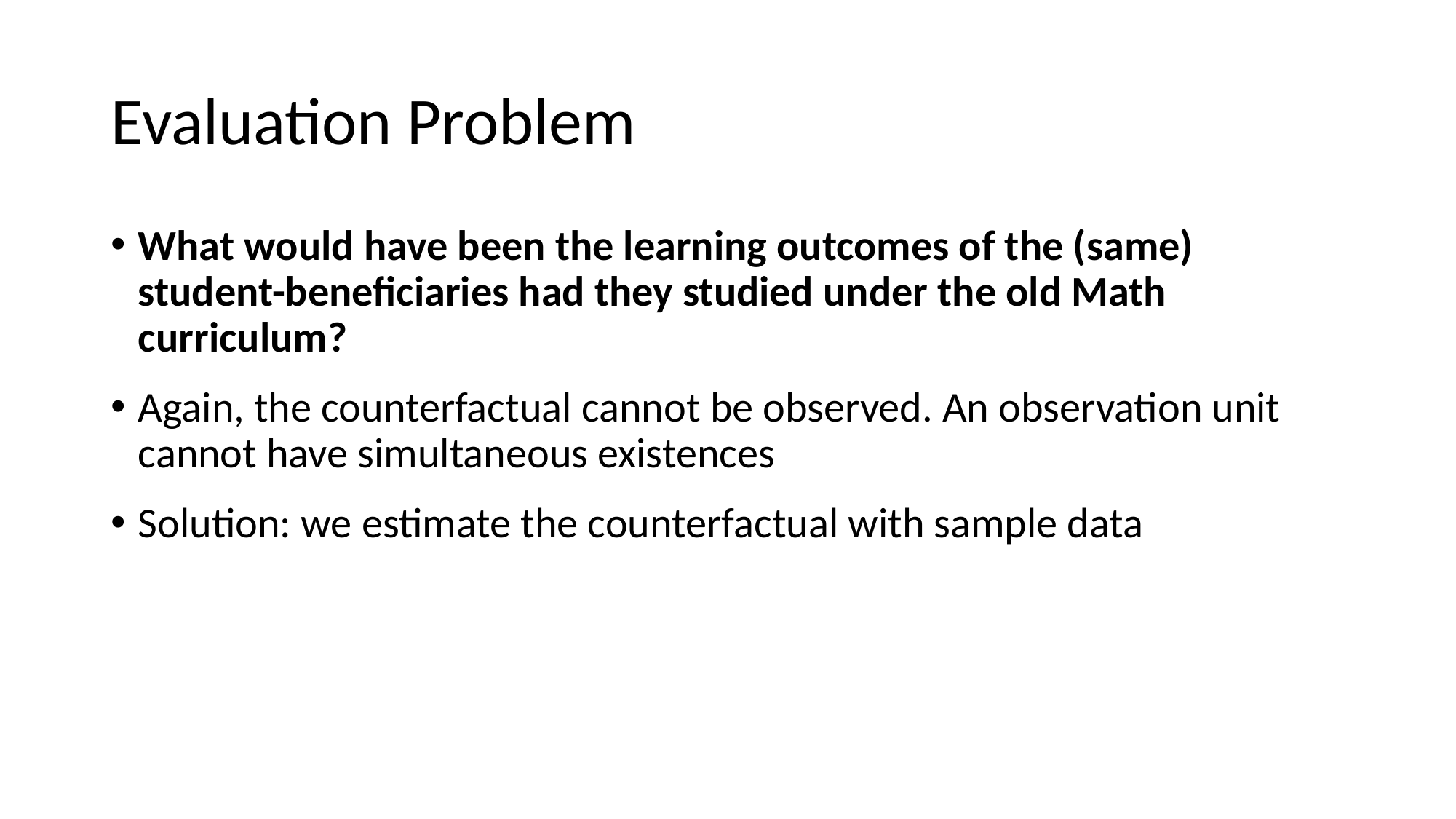

# Evaluation Problem
What would have been the learning outcomes of the (same) student-beneficiaries had they studied under the old Math curriculum?
Again, the counterfactual cannot be observed. An observation unit cannot have simultaneous existences
Solution: we estimate the counterfactual with sample data